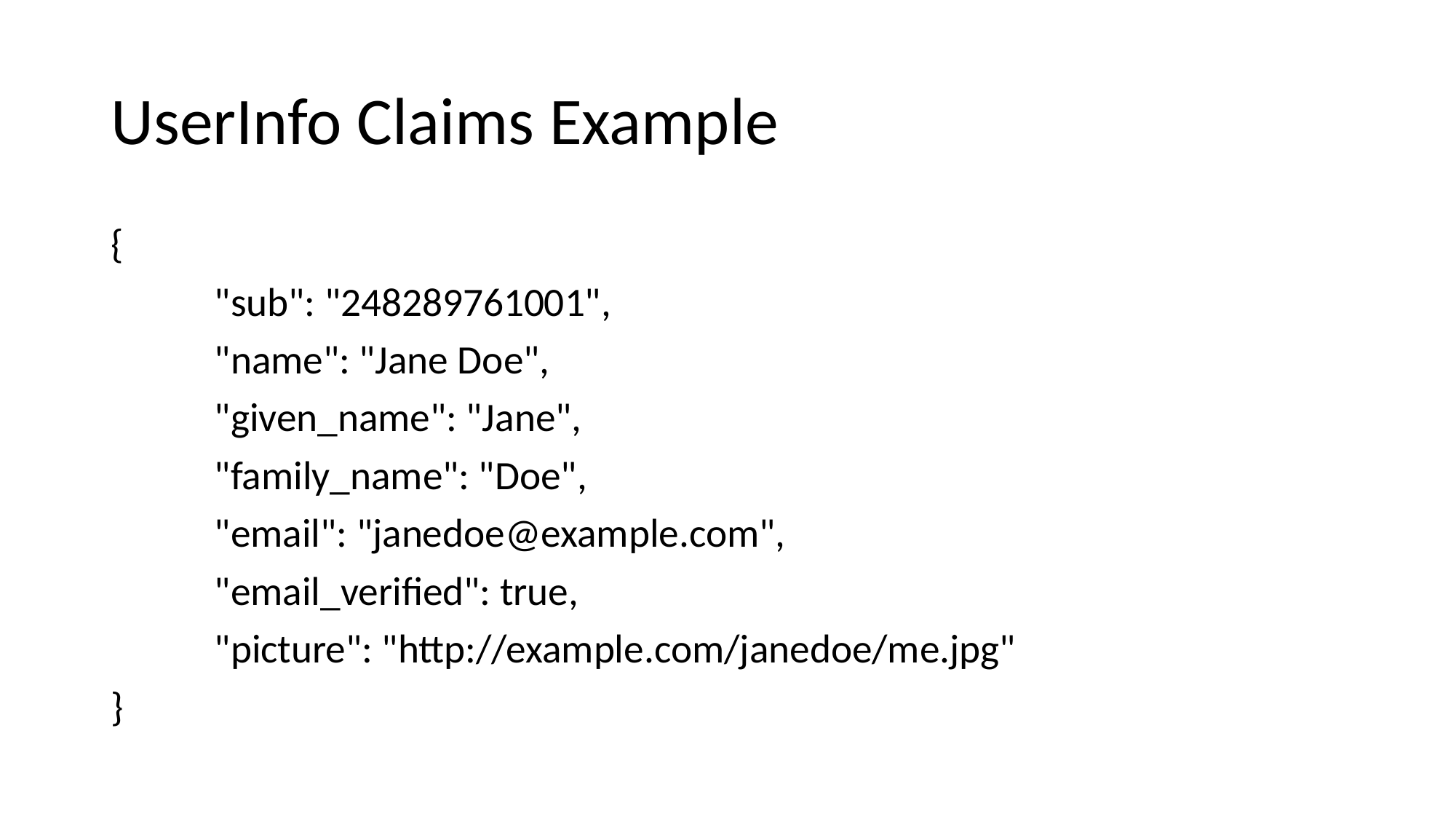

# UserInfo Claims Example
{
	"sub": "248289761001",
	"name": "Jane Doe",
	"given_name": "Jane",
	"family_name": "Doe",
	"email": "janedoe@example.com",
	"email_verified": true,
	"picture": "http://example.com/janedoe/me.jpg"
}